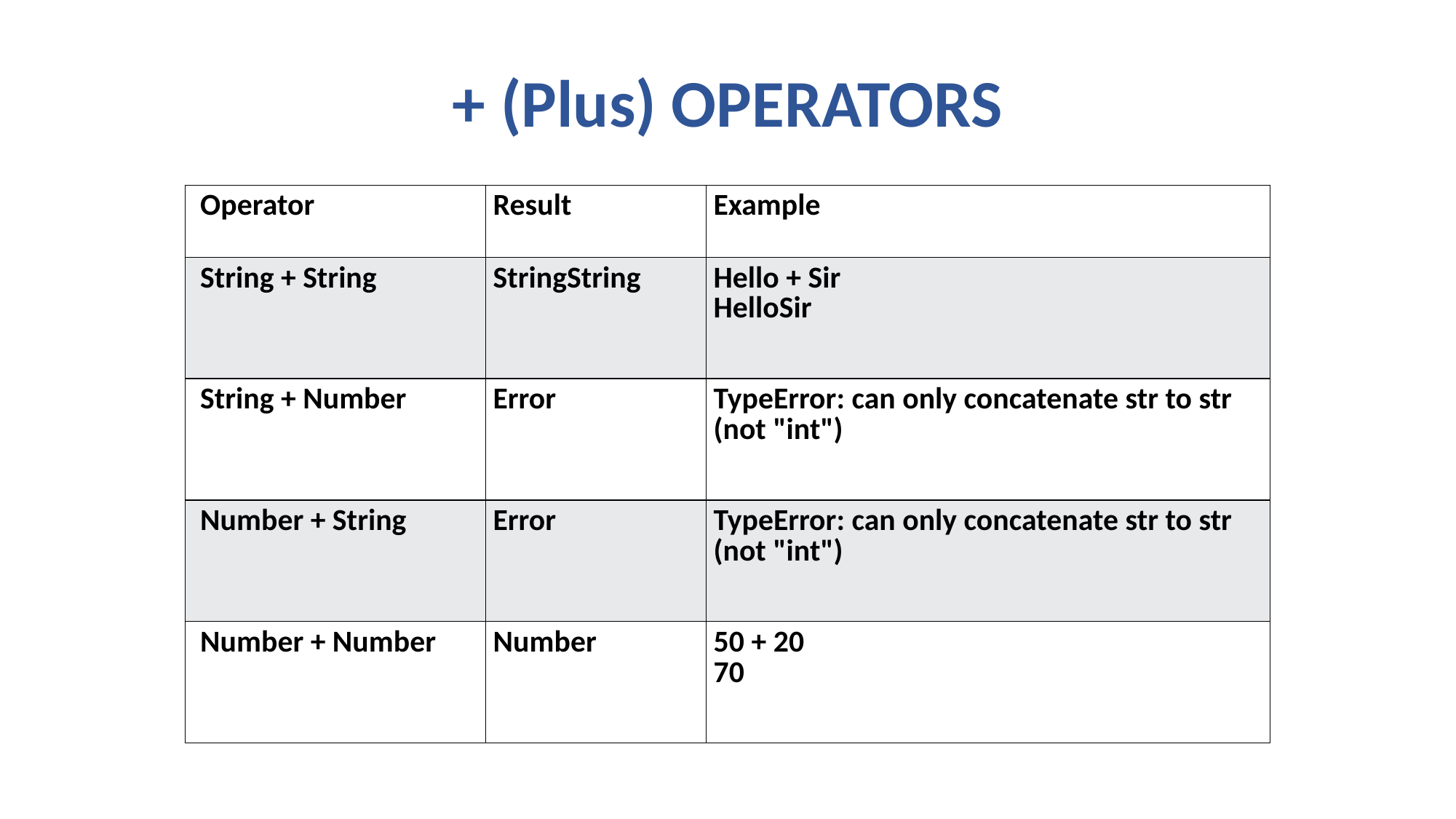

# + (Plus) OPERATORS
| Operator | Result | Example |
| --- | --- | --- |
| String + String | StringString | Hello + Sir HelloSir |
| String + Number | Error | TypeError: can only concatenate str to str (not "int") |
| Number + String | Error | TypeError: can only concatenate str to str (not "int") |
| Number + Number | Number | 50 + 20 70 |